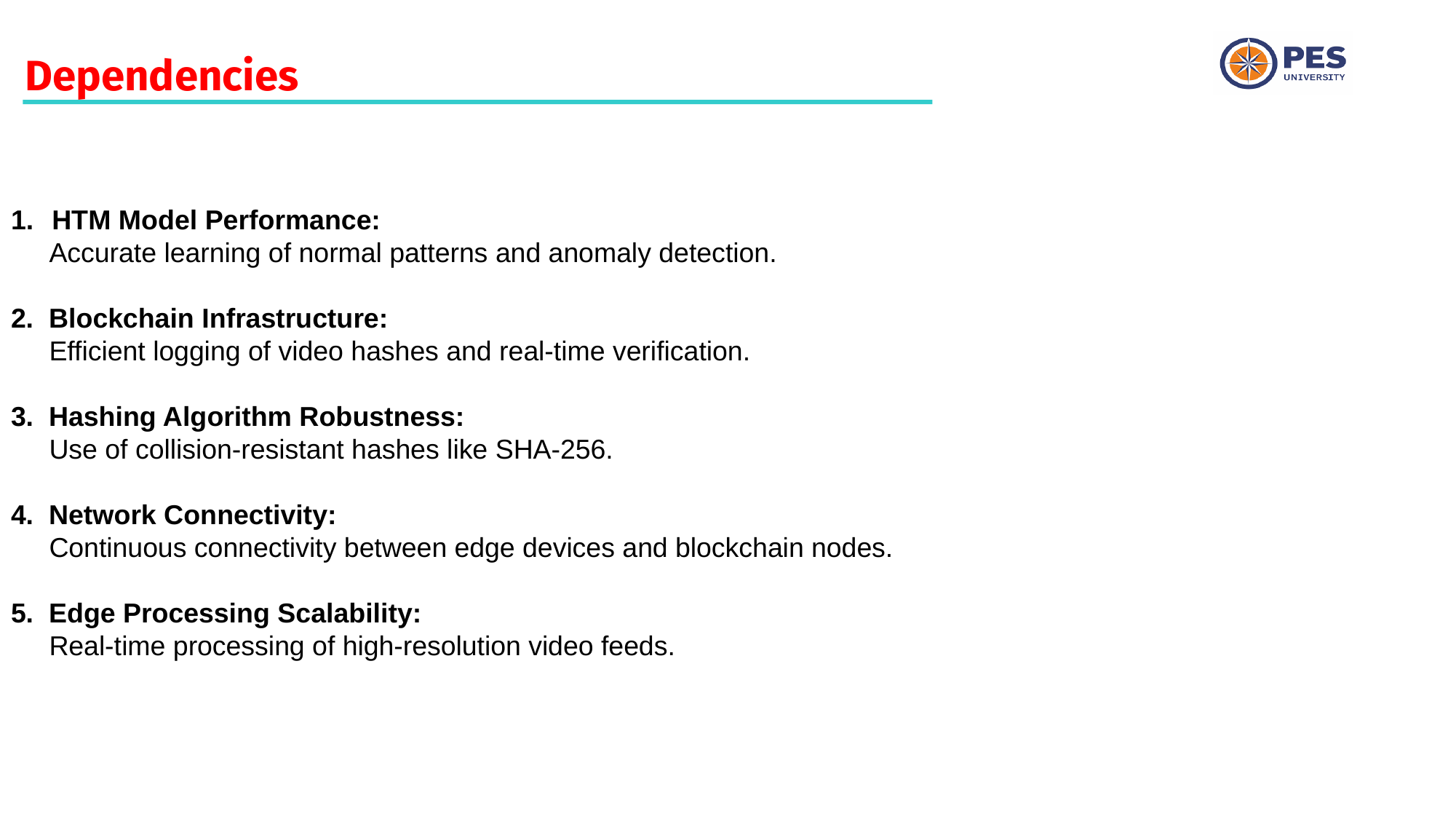

Dependencies

HTM Model Performance:
     Accurate learning of normal patterns and anomaly detection.

2.  Blockchain Infrastructure:
     Efficient logging of video hashes and real-time verification.

3.  Hashing Algorithm Robustness:
     Use of collision-resistant hashes like SHA-256.

4.  Network Connectivity:
     Continuous connectivity between edge devices and blockchain nodes.

5.  Edge Processing Scalability:
     Real-time processing of high-resolution video feeds.